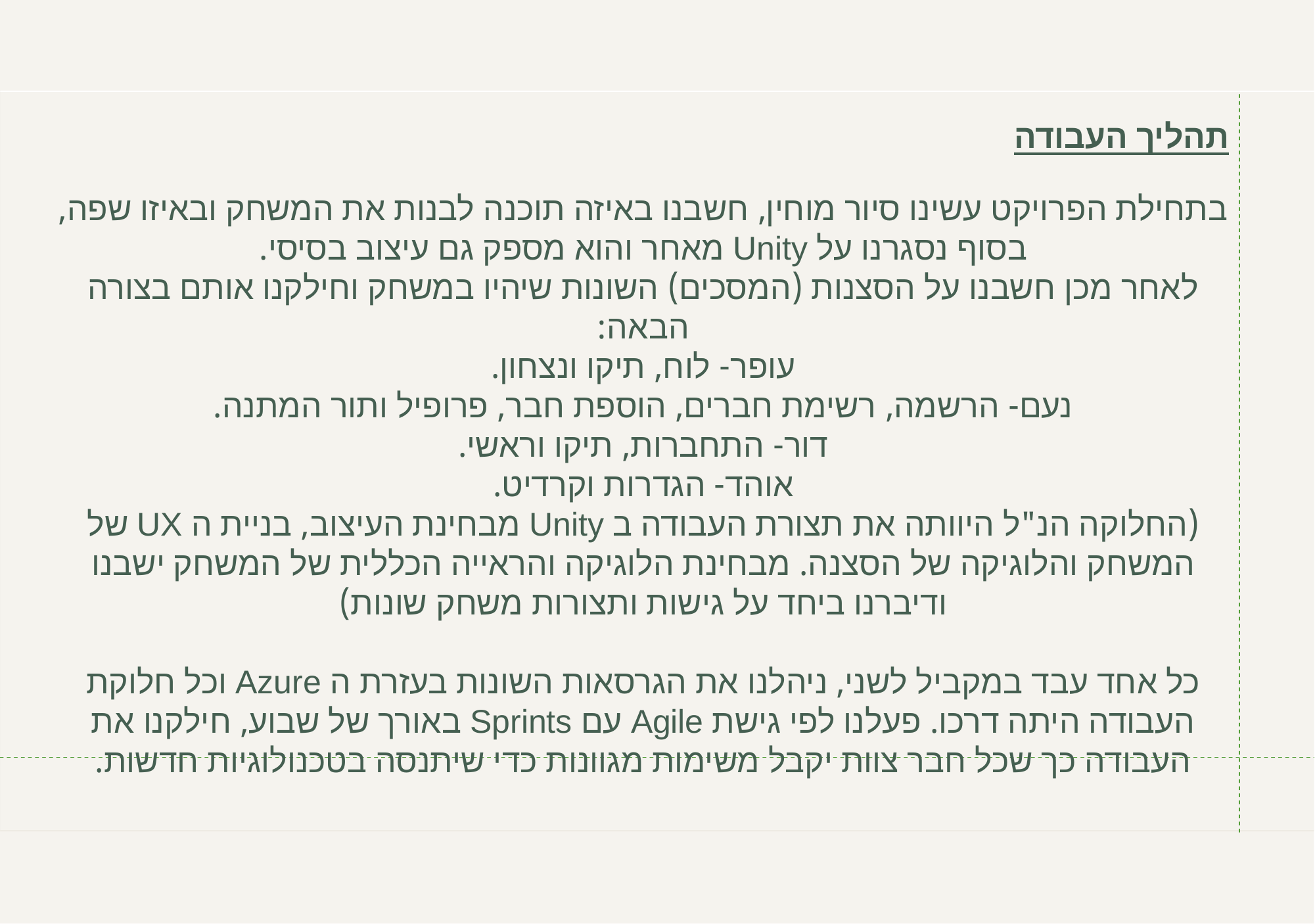

תהליך העבודה

בתחילת הפרויקט עשינו סיור מוחין, חשבנו באיזה תוכנה לבנות את המשחק ובאיזו שפה, בסוף נסגרנו על Unity מאחר והוא מספק גם עיצוב בסיסי.
לאחר מכן חשבנו על הסצנות (המסכים) השונות שיהיו במשחק וחילקנו אותם בצורה הבאה:
עופר- לוח, תיקו ונצחון.
נעם- הרשמה, רשימת חברים, הוספת חבר, פרופיל ותור המתנה.
דור- התחברות, תיקו וראשי.
אוהד- הגדרות וקרדיט.
(החלוקה הנ"ל היוותה את תצורת העבודה ב Unity מבחינת העיצוב, בניית ה UX של המשחק והלוגיקה של הסצנה. מבחינת הלוגיקה והראייה הכללית של המשחק ישבנו ודיברנו ביחד על גישות ותצורות משחק שונות)

כל אחד עבד במקביל לשני, ניהלנו את הגרסאות השונות בעזרת ה Azure וכל חלוקת העבודה היתה דרכו. פעלנו לפי גישת Agile עם Sprints באורך של שבוע, חילקנו את העבודה כך שכל חבר צוות יקבל משימות מגוונות כדי שיתנסה בטכנולוגיות חדשות.